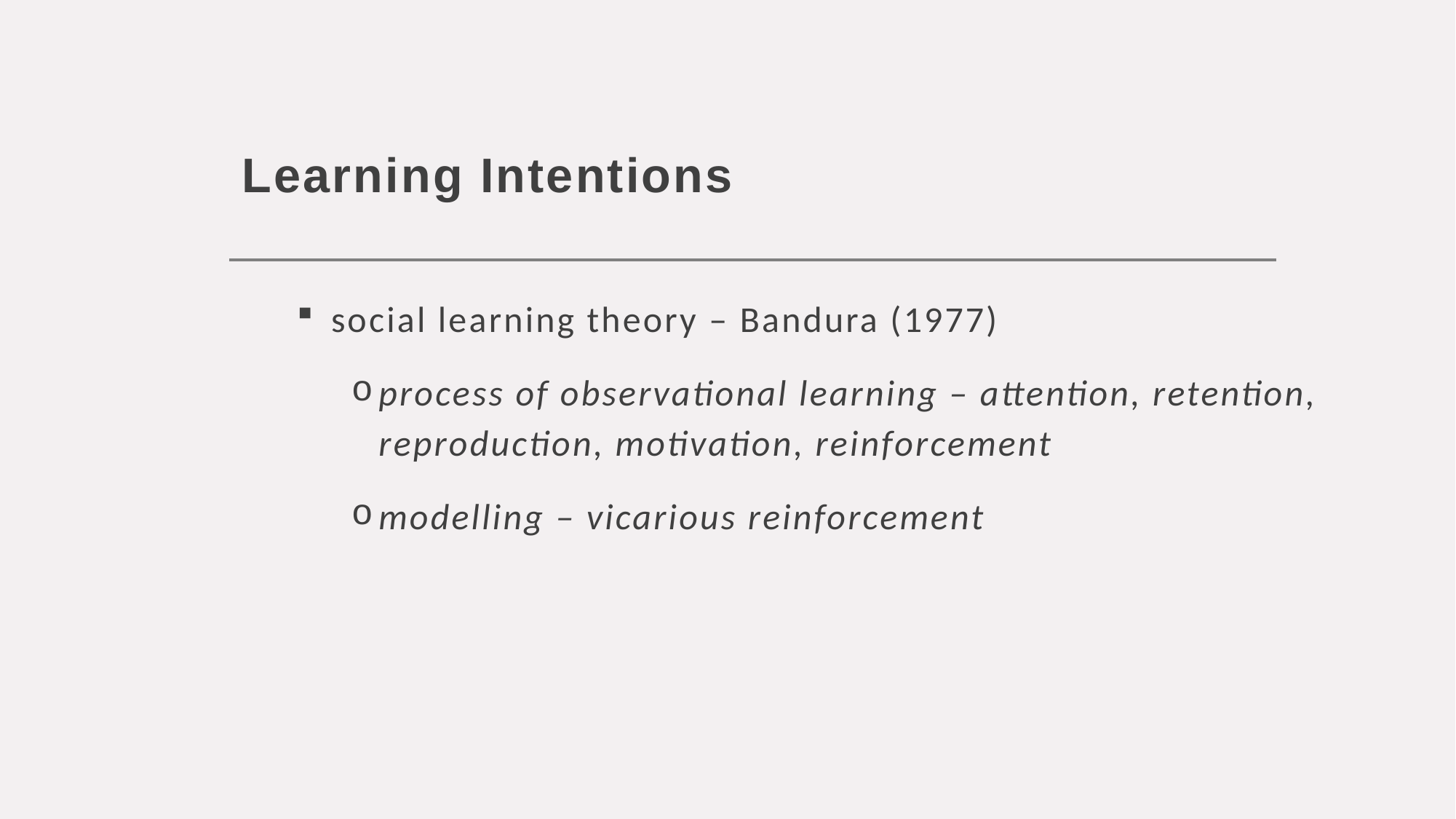

# Learning Intentions
social learning theory – Bandura (1977)
process of observational learning – attention, retention, reproduction, motivation, reinforcement
modelling – vicarious reinforcement